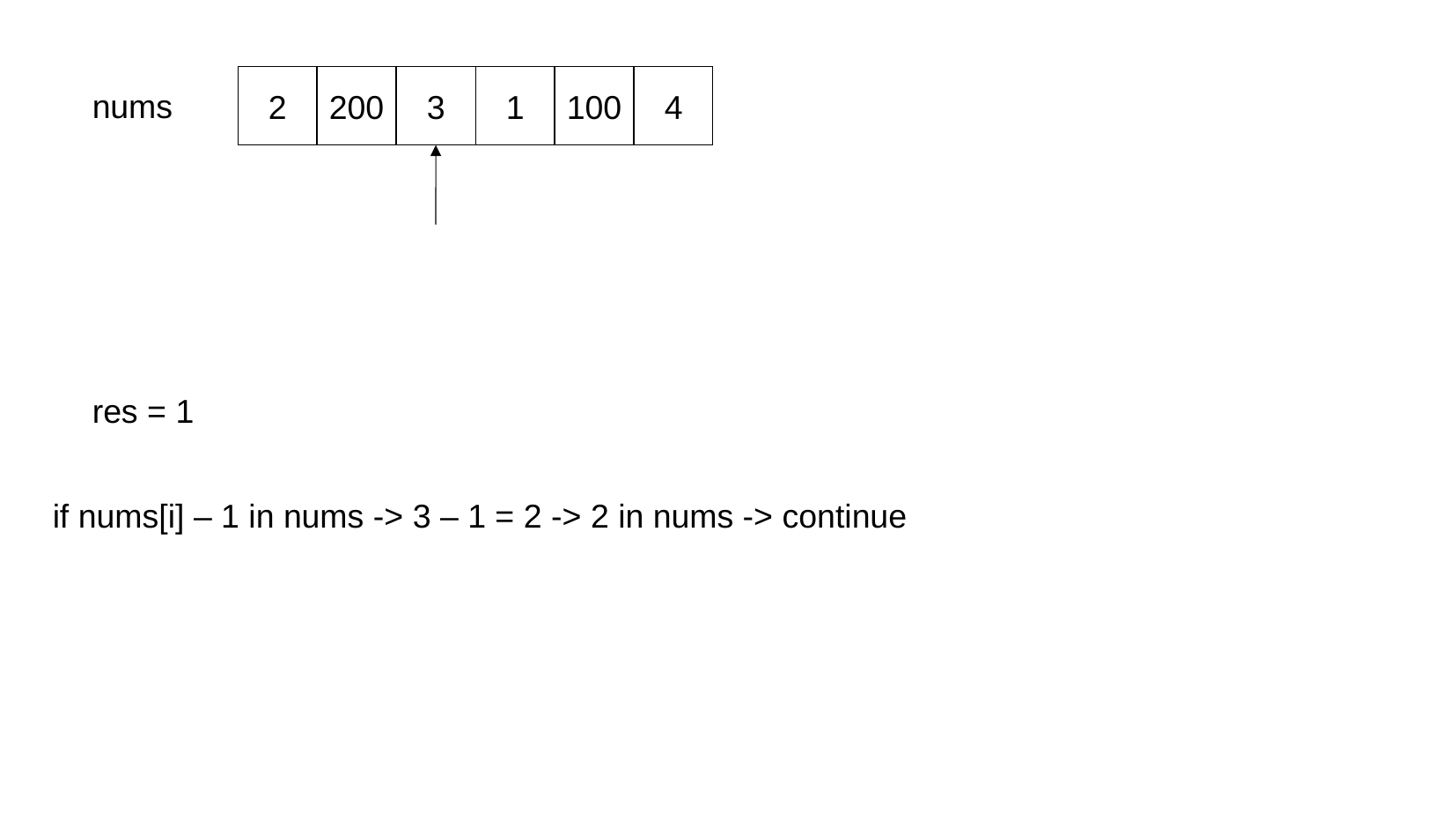

2
200
3
1
100
4
nums

res = 1
if nums[i] – 1 in nums -> 3 – 1 = 2 -> 2 in nums -> continue